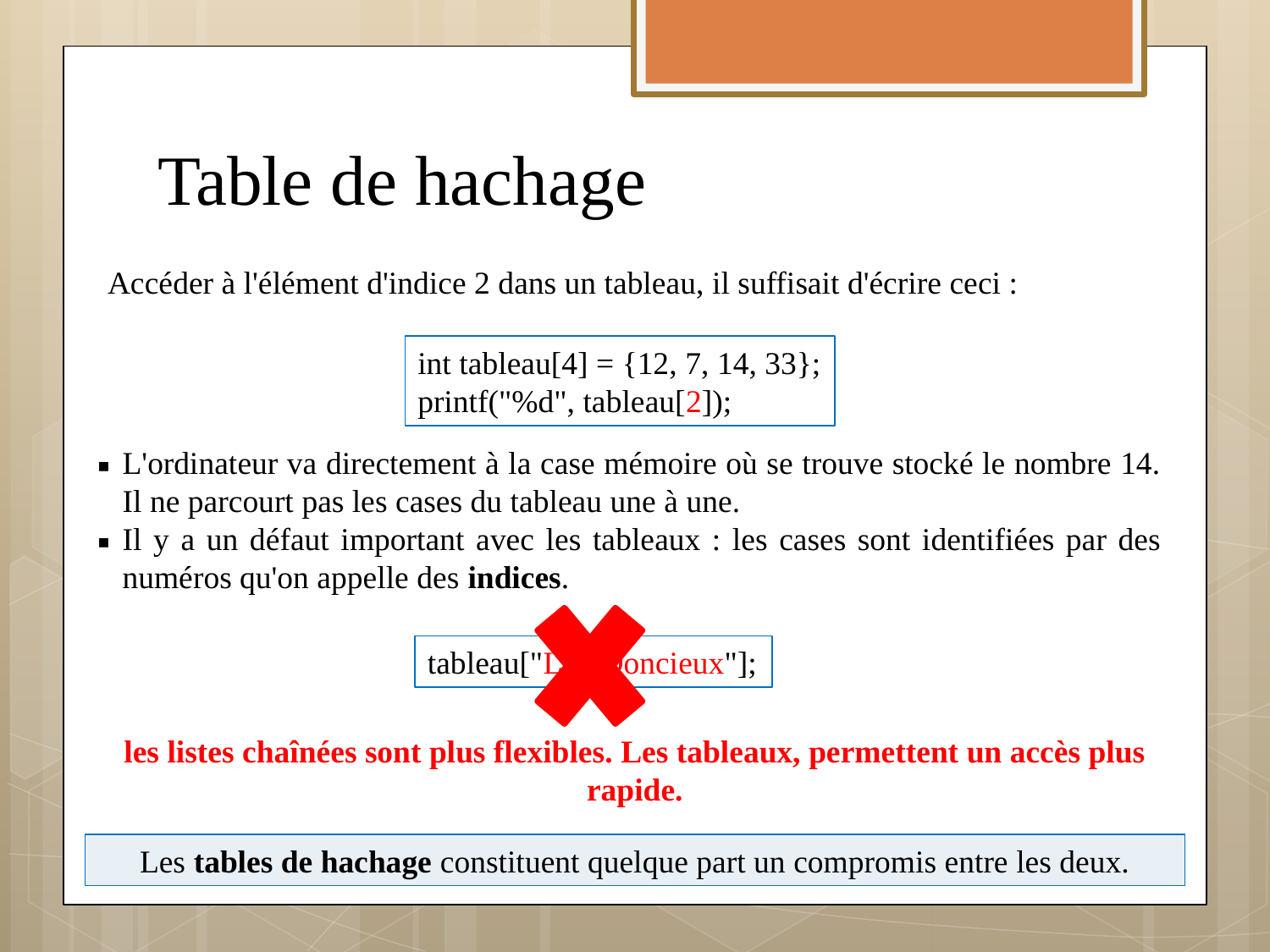

# Table de hachage
Accéder à l'élément d'indice 2 dans un tableau, il suffisait d'écrire ceci :
int tableau[4] = {12, 7, 14, 33};
printf("%d", tableau[2]);
L'ordinateur va directement à la case mémoire où se trouve stocké le nombre 14. Il ne parcourt pas les cases du tableau une à une.
Il y a un défaut important avec les tableaux : les cases sont identifiées par des numéros qu'on appelle des indices.

tableau["Luc Doncieux"];
les listes chaînées sont plus flexibles. Les tableaux, permettent un accès plus rapide.
Les tables de hachage constituent quelque part un compromis entre les deux.